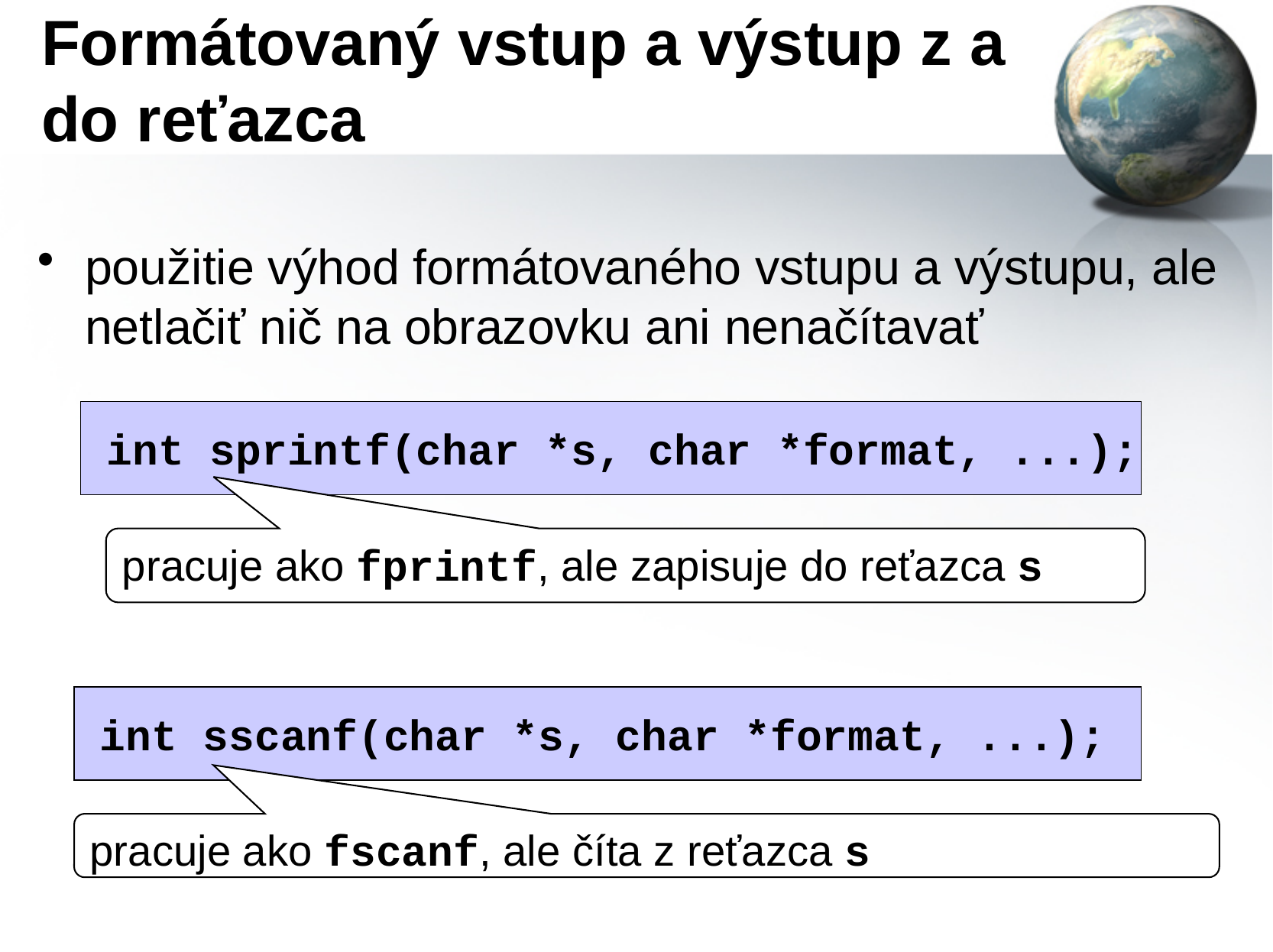

# Formátovaný vstup a výstup z a do reťazca
použitie výhod formátovaného vstupu a výstupu, ale netlačiť nič na obrazovku ani nenačítavať

int sprintf(char *s, char *format, ...);
pracuje ako fprintf, ale zapisuje do reťazca s

int sscanf(char *s, char *format, ...);
pracuje ako fscanf, ale číta z reťazca s